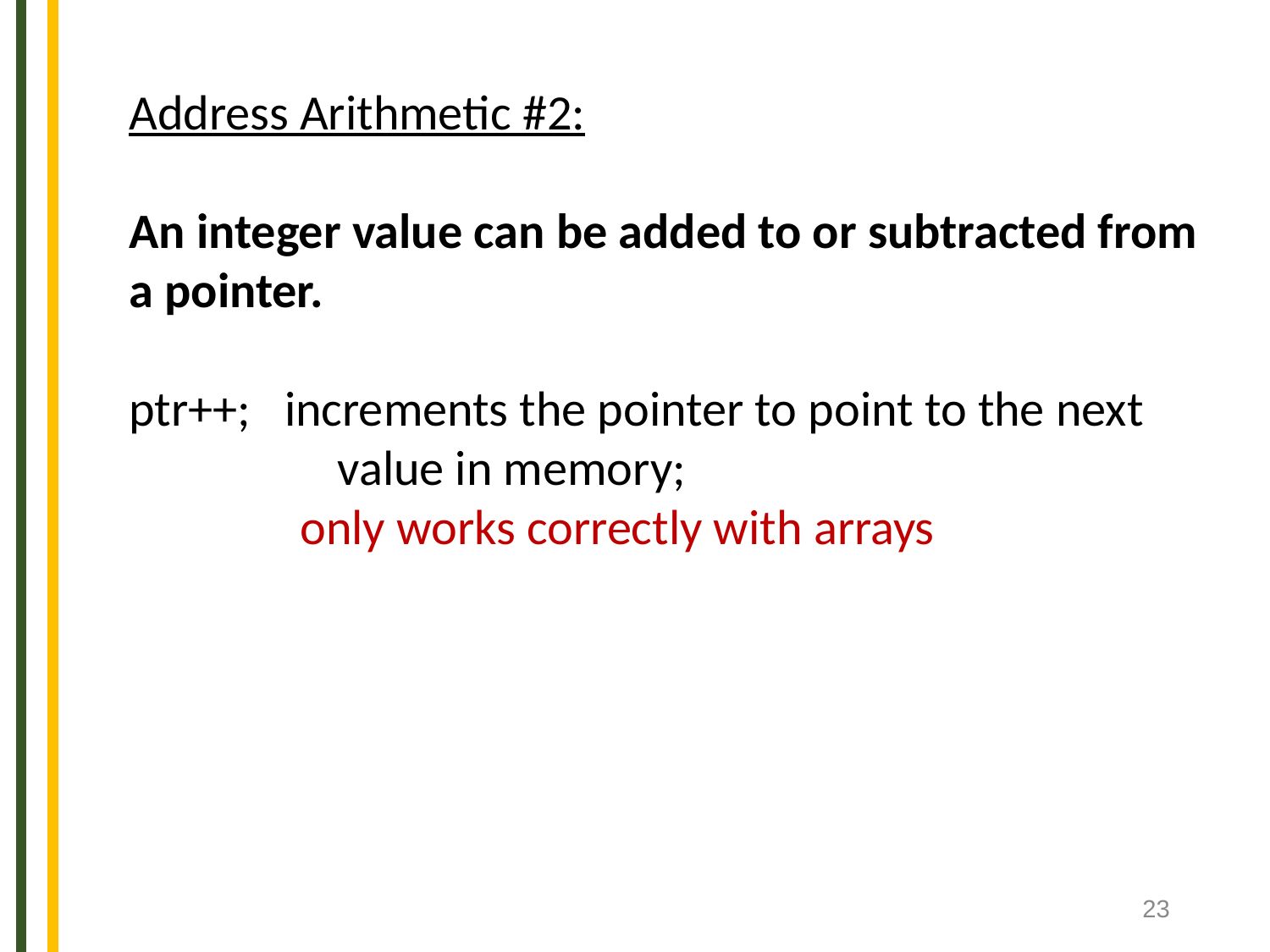

Address Arithmetic #2:

An integer value can be added to or subtracted from
a pointer.

ptr++;   increments the pointer to point to the next
		   value in memory;
	           only works correctly with arrays

23